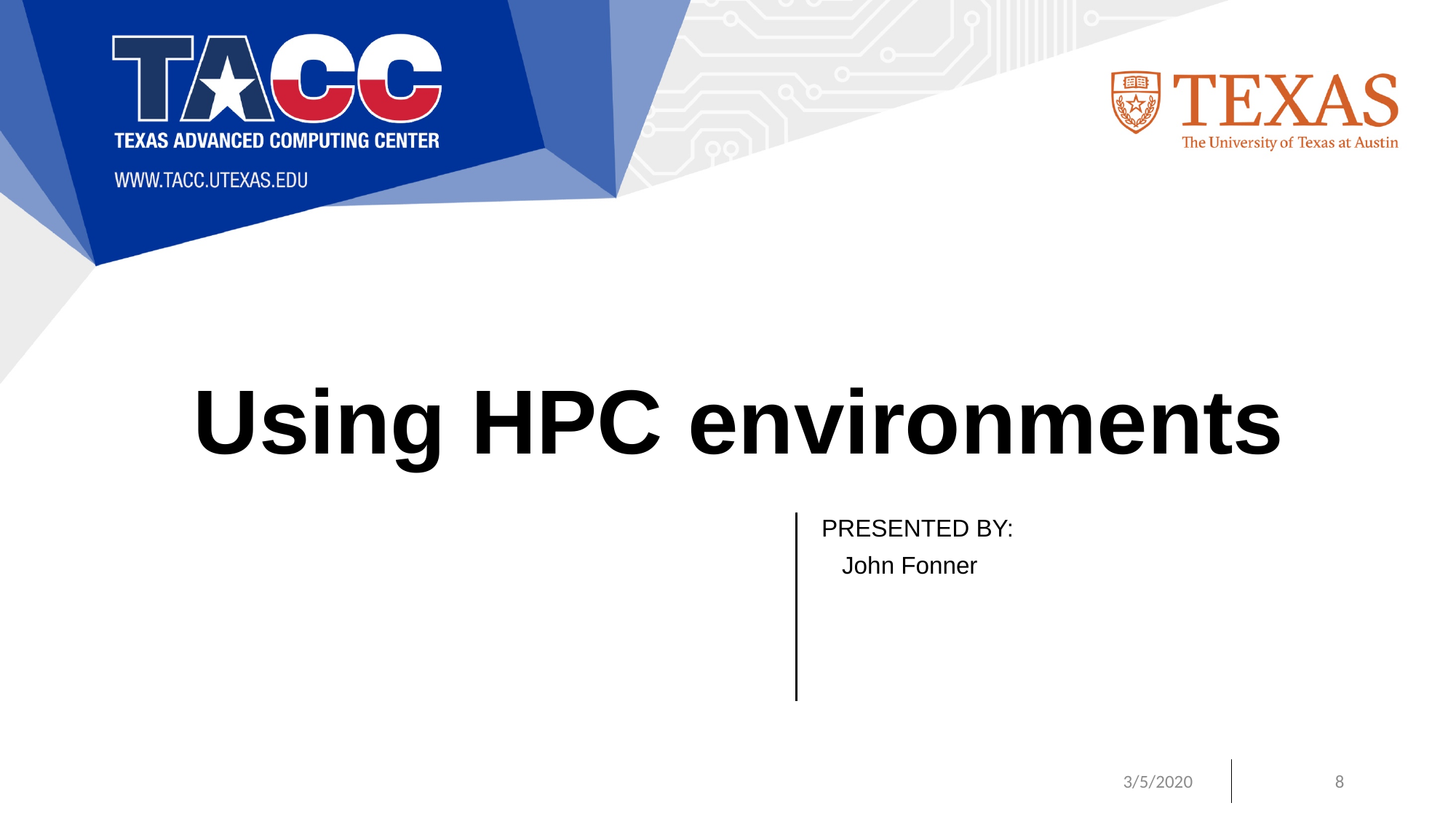

# Using HPC environments
John Fonner
3/5/2020
8